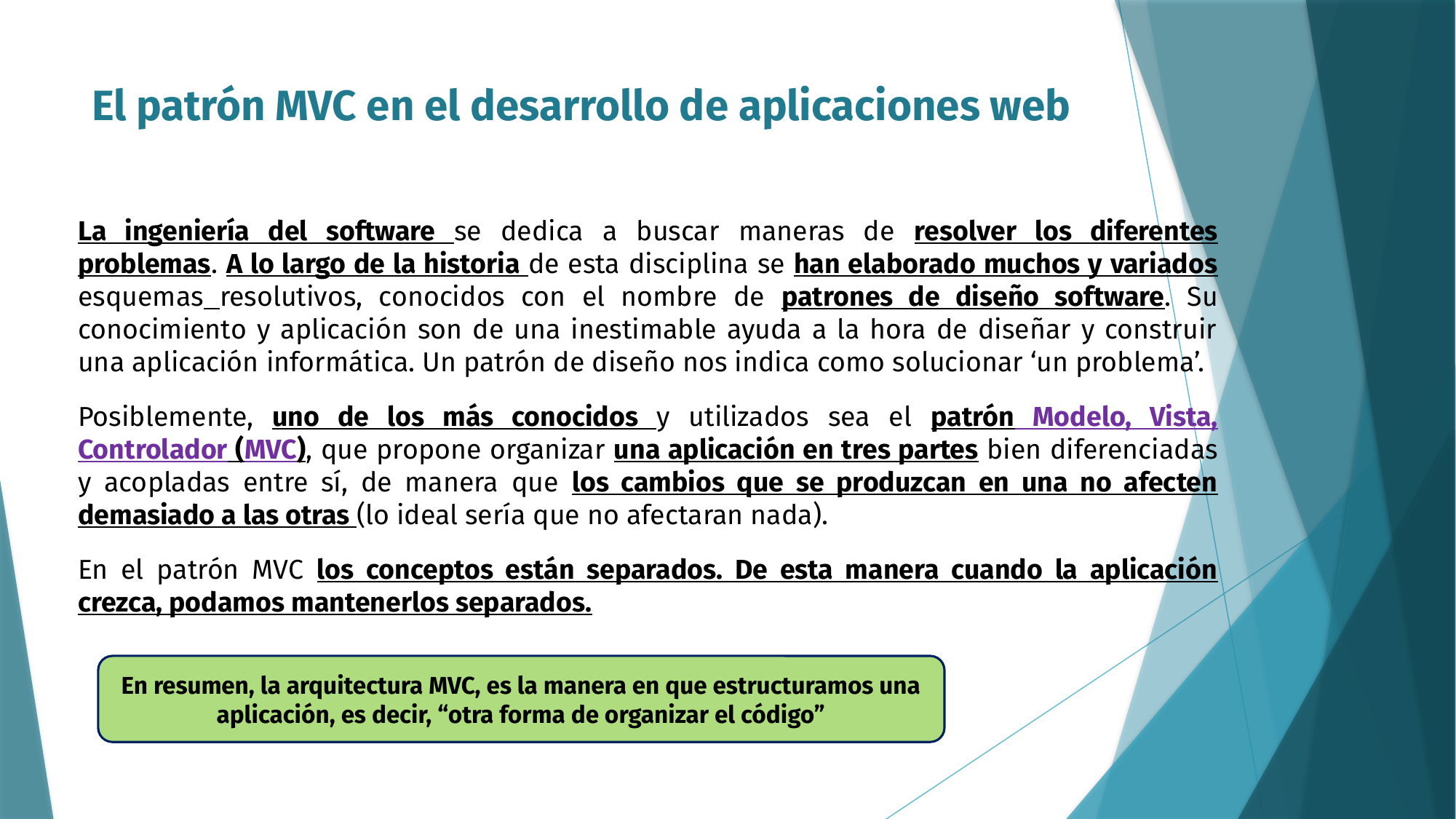

# El patrón MVC en el desarrollo de aplicaciones web
La ingeniería del software se dedica a buscar maneras de resolver los diferentes problemas. A lo largo de la historia de esta disciplina se han elaborado muchos y variados esquemas resolutivos, conocidos con el nombre de patrones de diseño software. Su conocimiento y aplicación son de una inestimable ayuda a la hora de diseñar y construir una aplicación informática. Un patrón de diseño nos indica como solucionar ‘un problema’.

Posiblemente, uno de los más conocidos y utilizados sea el patrón Modelo, Vista, Controlador (MVC), que propone organizar una aplicación en tres partes bien diferenciadas y acopladas entre sí, de manera que los cambios que se produzcan en una no afecten demasiado a las otras (lo ideal sería que no afectaran nada).

En el patrón MVC los conceptos están separados. De esta manera cuando la aplicación crezca, podamos mantenerlos separados.
En resumen, la arquitectura MVC, es la manera en que estructuramos una aplicación, es decir, “otra forma de organizar el código”